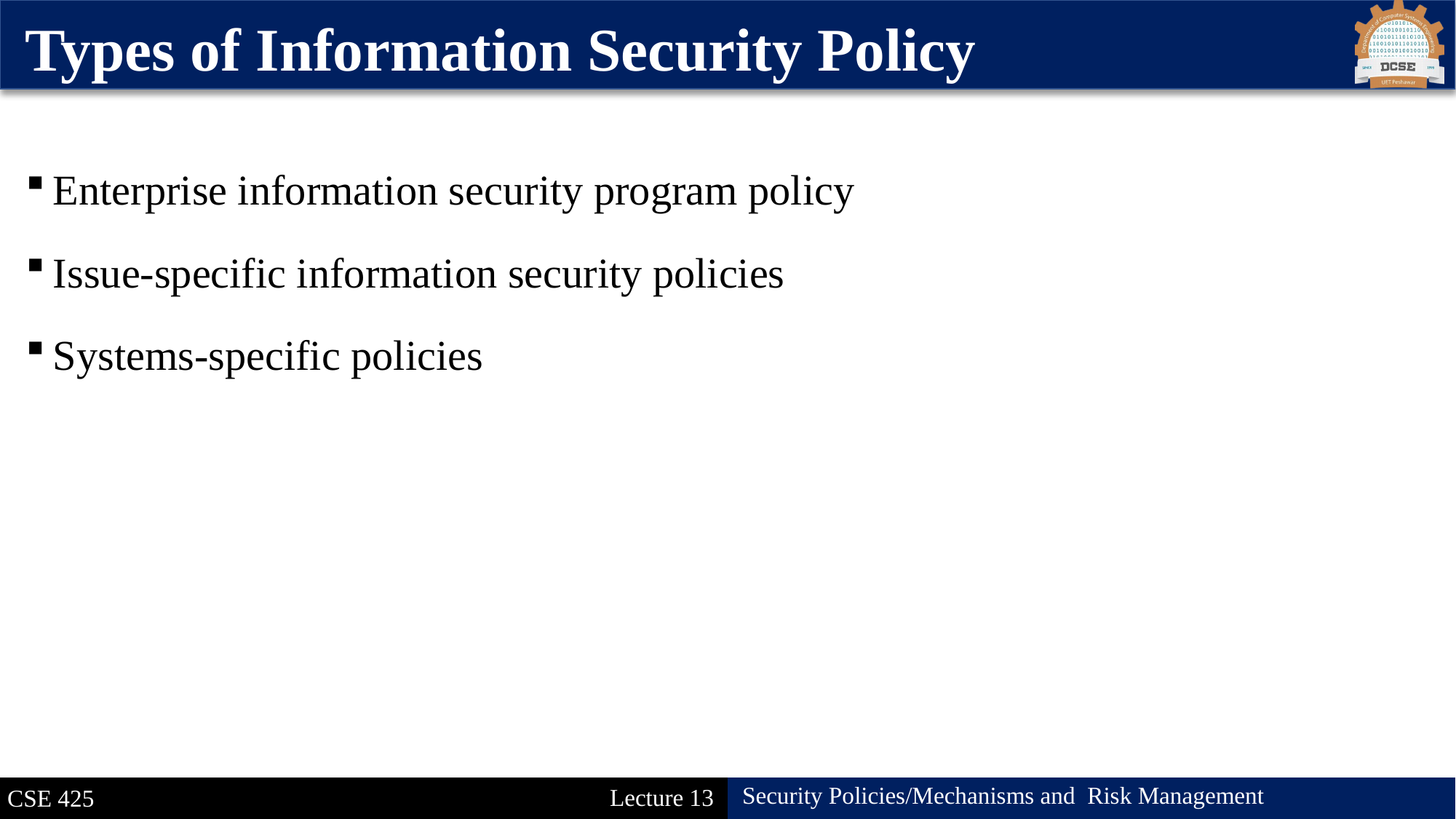

Types of Information Security Policy
Enterprise information security program policy
Issue-specific information security policies
Systems-specific policies

10